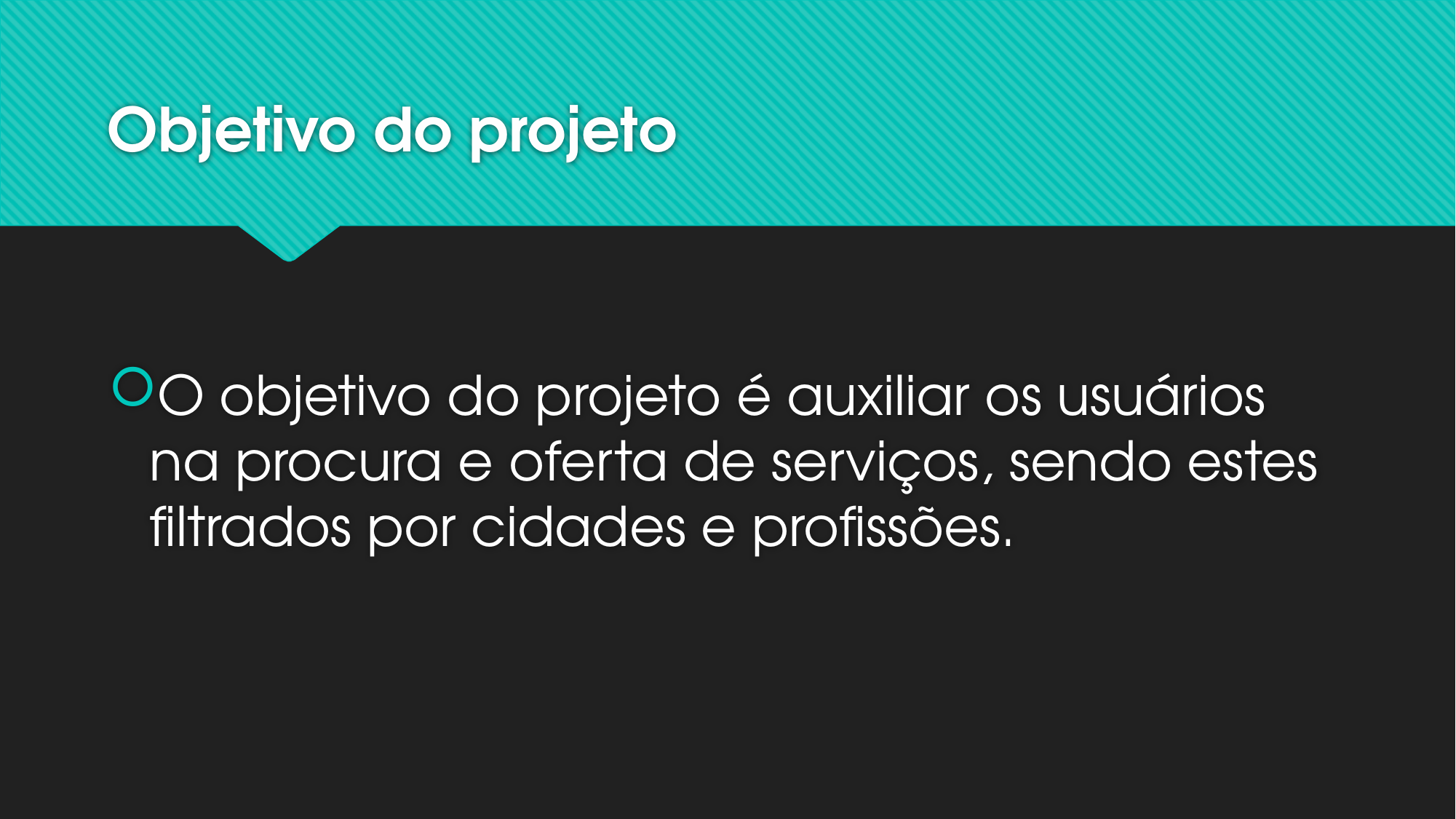

# Objetivo do projeto
O objetivo do projeto é auxiliar os usuários na procura e oferta de serviços, sendo estes filtrados por cidades e profissões.